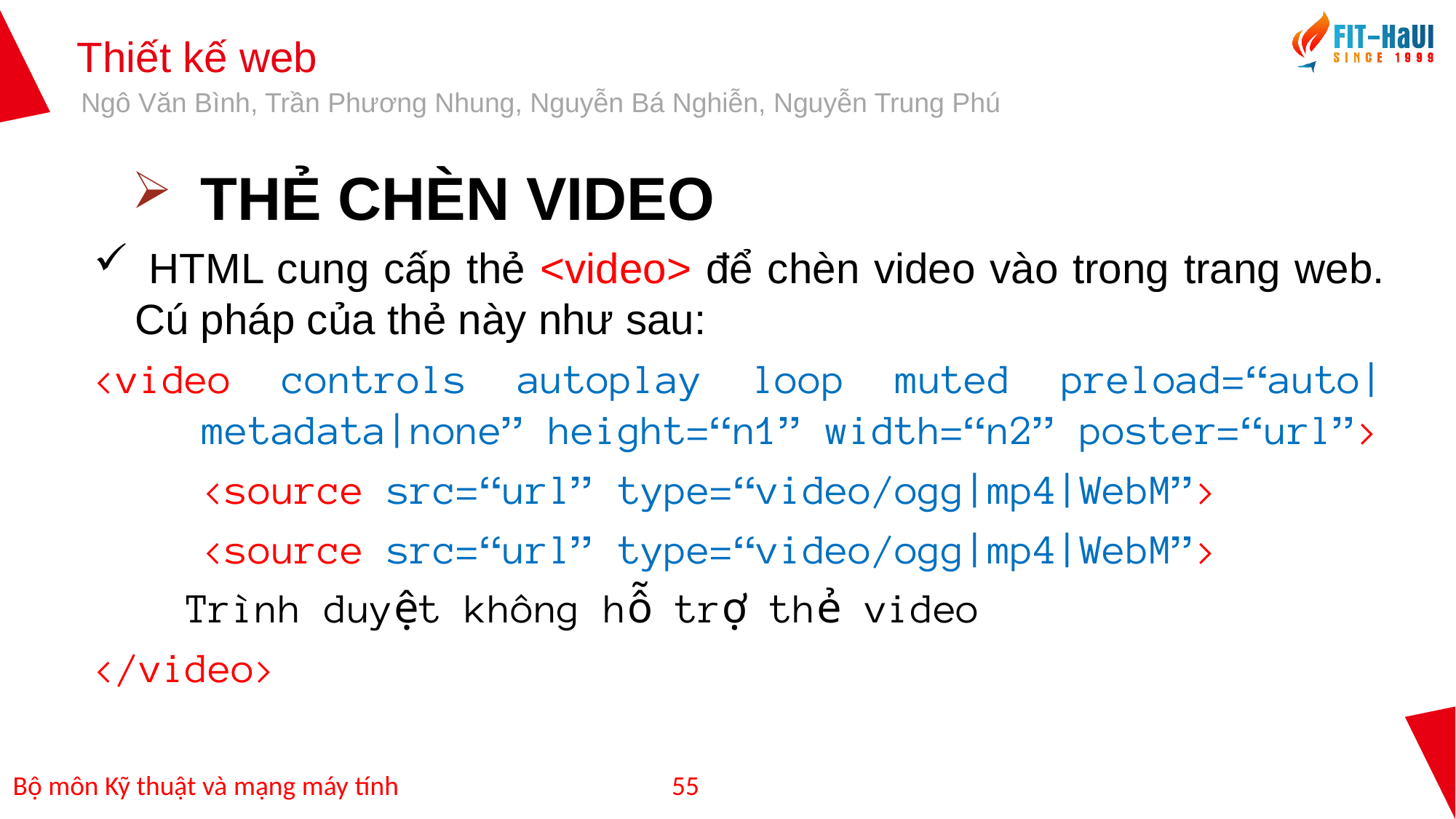

THẺ CHÈN VIDEO
 HTML cung cấp thẻ <video> để chèn video vào trong trang web. Cú pháp của thẻ này như sau:
<video controls autoplay loop muted preload=“auto|metadata|none” height=“n1” width=“n2” poster=“url”>
 	<source src=“url” type=“video/ogg|mp4|WebM”>
	<source src=“url” type=“video/ogg|mp4|WebM”>
    Trình duyệt không hỗ trợ thẻ video
</video>